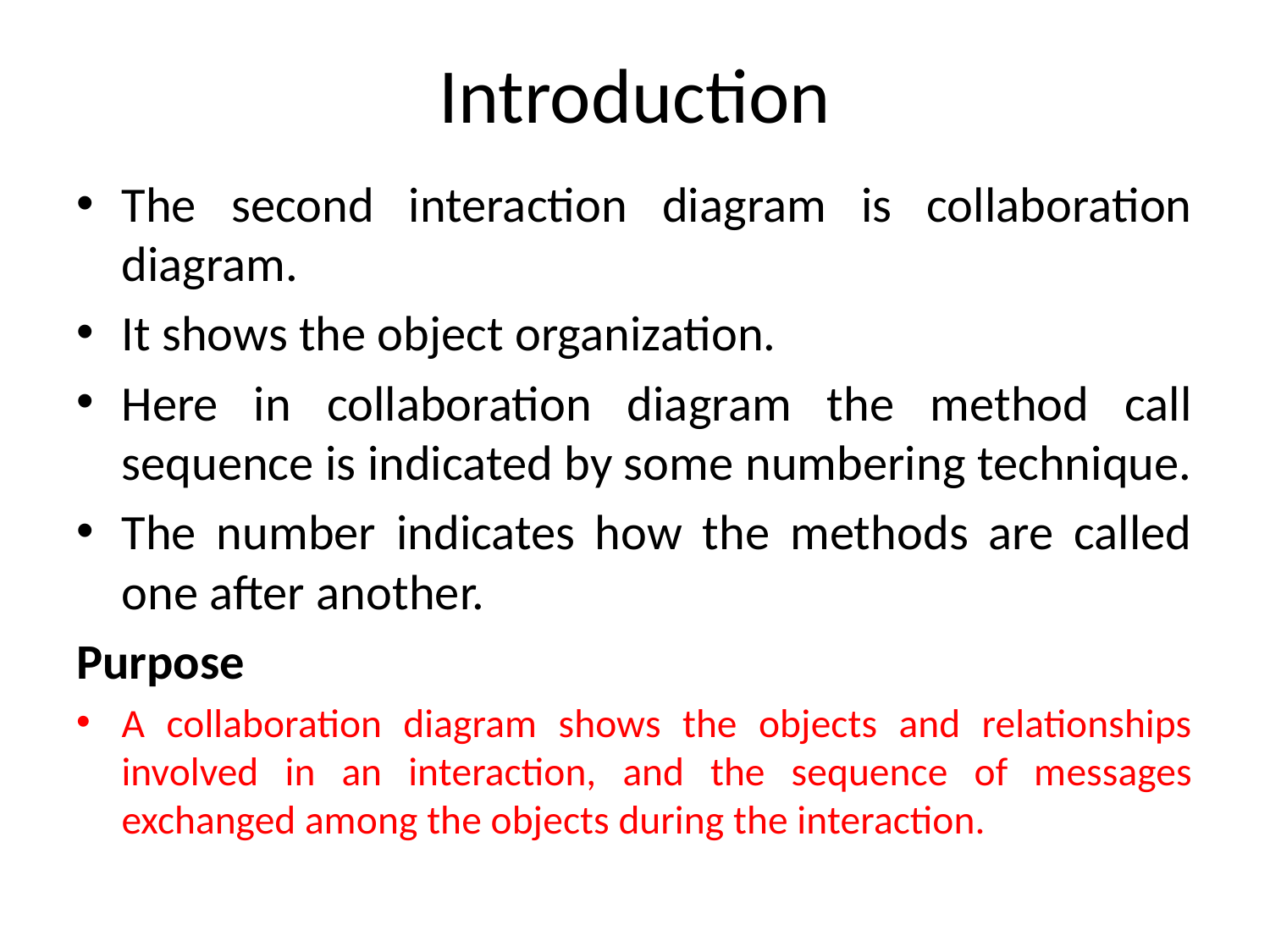

# Introduction
The second interaction diagram is collaboration diagram.
It shows the object organization.
Here in collaboration diagram the method call sequence is indicated by some numbering technique.
The number indicates how the methods are called one after another.
Purpose
A collaboration diagram shows the objects and relationships involved in an interaction, and the sequence of messages exchanged among the objects during the interaction.